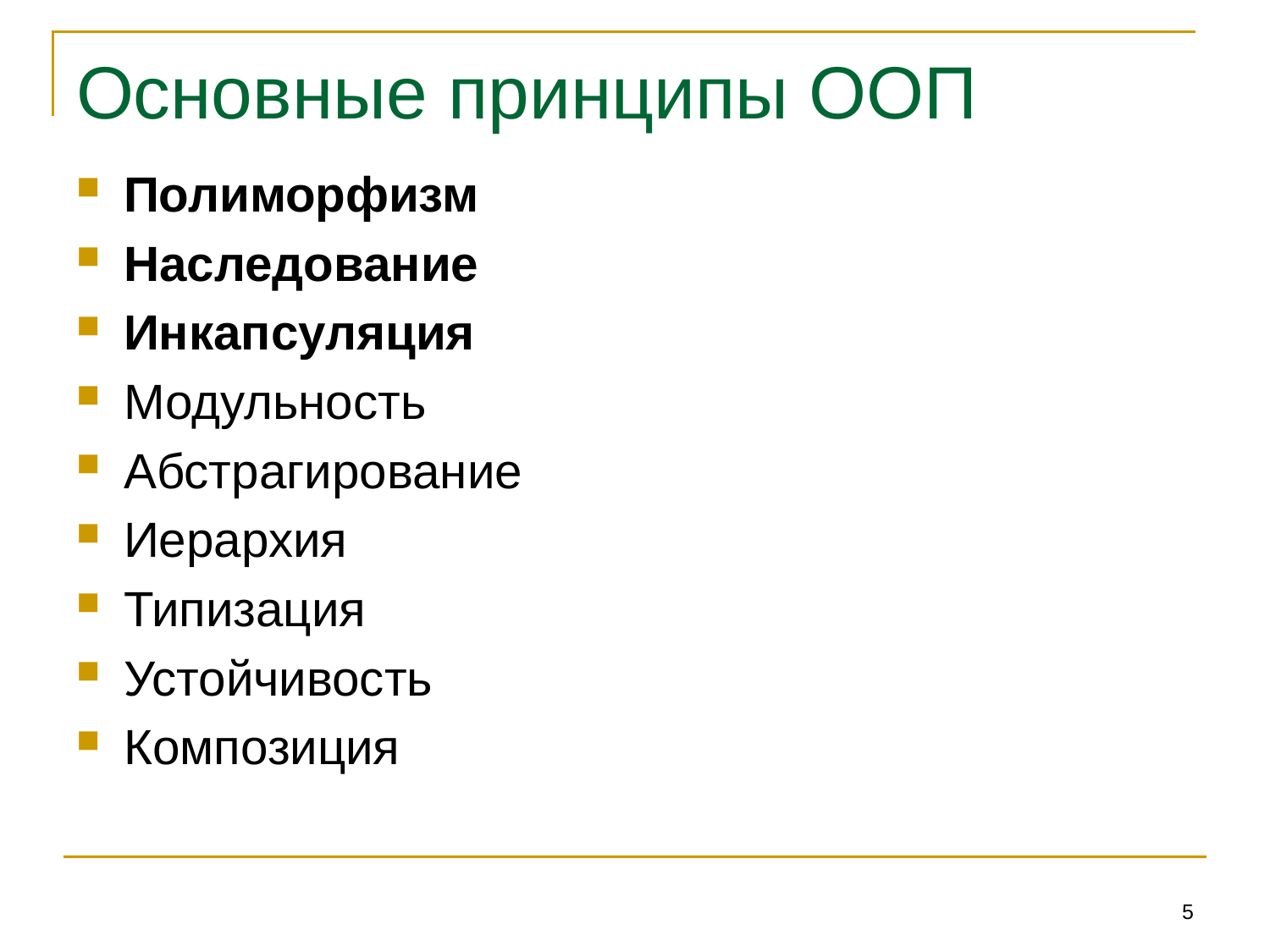

# Основные принципы ООП
Полиморфизм
Наследование
Инкапсуляция
Модульность
Абстрагирование
Иерархия
Типизация
Устойчивость
Композиция
5